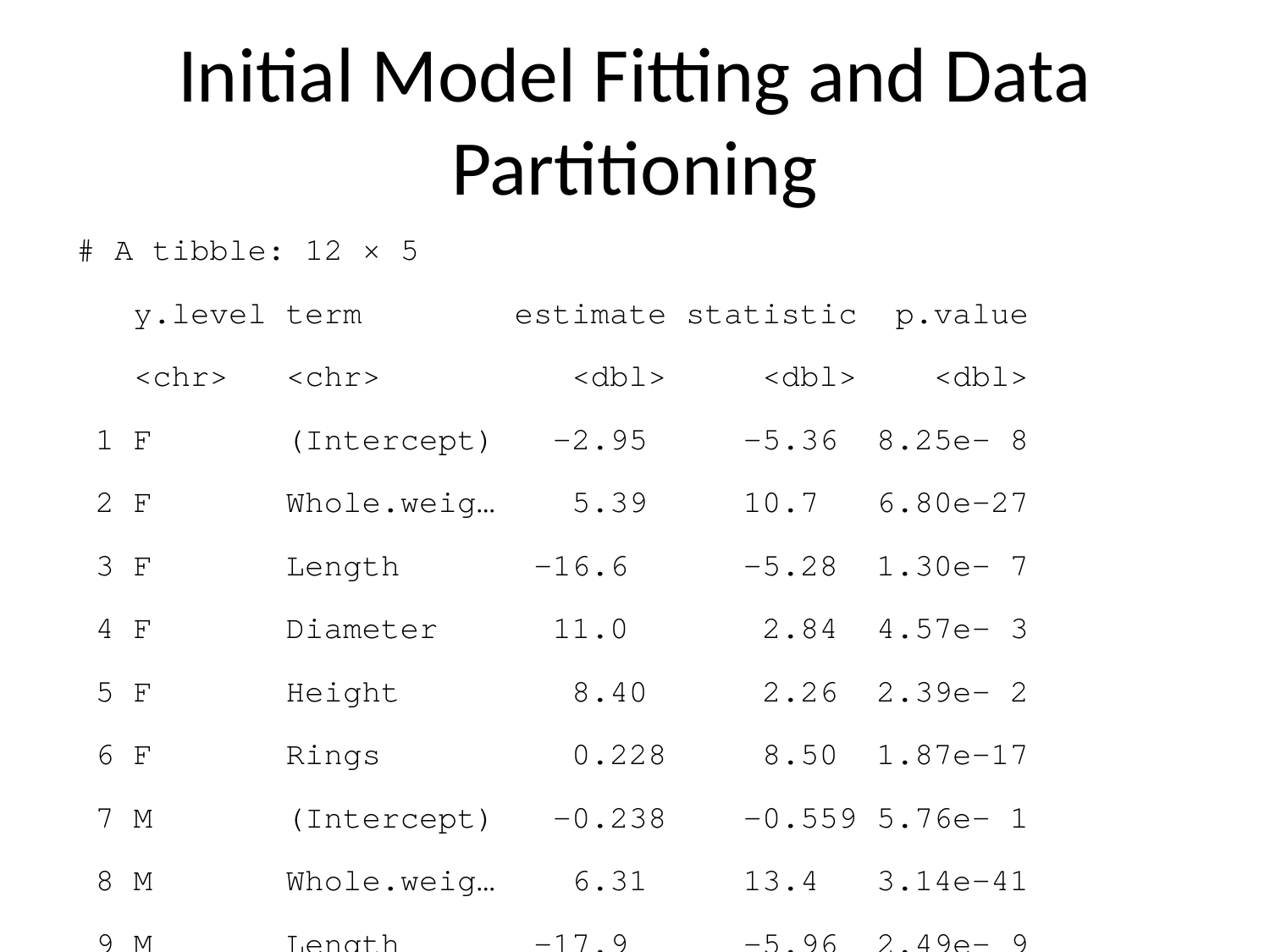

# Initial Model Fitting and Data Partitioning
# A tibble: 12 × 5
   y.level term        estimate statistic  p.value
   <chr>   <chr>          <dbl>     <dbl>    <dbl>
 1 F       (Intercept)   -2.95     -5.36  8.25e- 8
 2 F       Whole.weig…    5.39     10.7   6.80e-27
 3 F       Length       -16.6      -5.28  1.30e- 7
 4 F       Diameter      11.0       2.84  4.57e- 3
 5 F       Height         8.40      2.26  2.39e- 2
 6 F       Rings          0.228     8.50  1.87e-17
 7 M       (Intercept)   -0.238    -0.559 5.76e- 1
 8 M       Whole.weig…    6.31     13.4   3.14e-41
 9 M       Length       -17.9      -5.96  2.49e- 9
10 M       Diameter       6.36      1.70  8.86e- 2
11 M       Height         5.23      1.44  1.49e- 1
12 M       Rings          0.212     8.09  6.06e-16